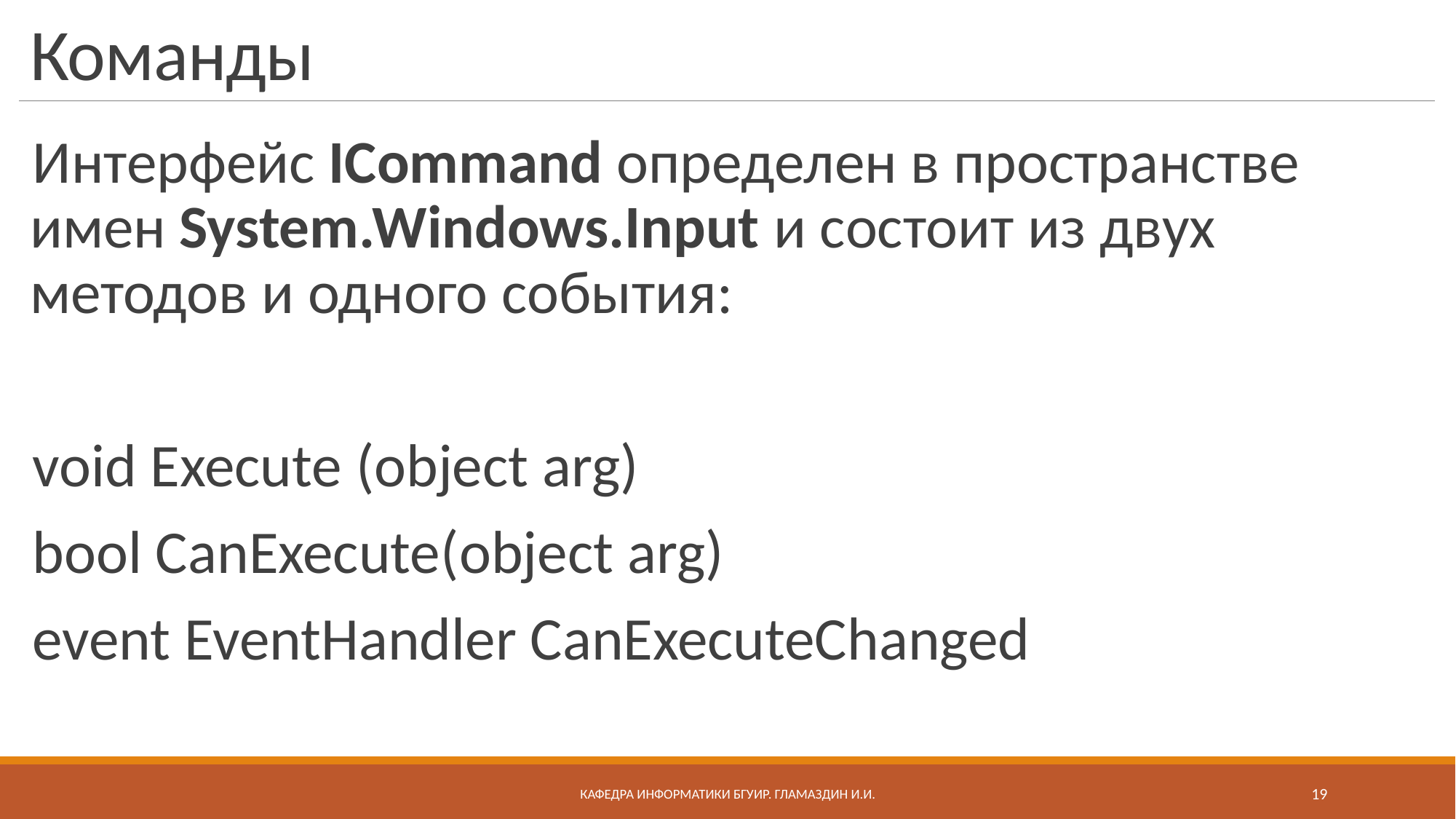

# Команды
Интерфейс ICommand определен в пространстве имен System.Windows.Input и состоит из двух методов и одного события:

void Execute (object arg)
bool CanExecute(object arg)
event EventHandler CanExecuteChanged
Кафедра информатики бгуир. Гламаздин И.и.
19